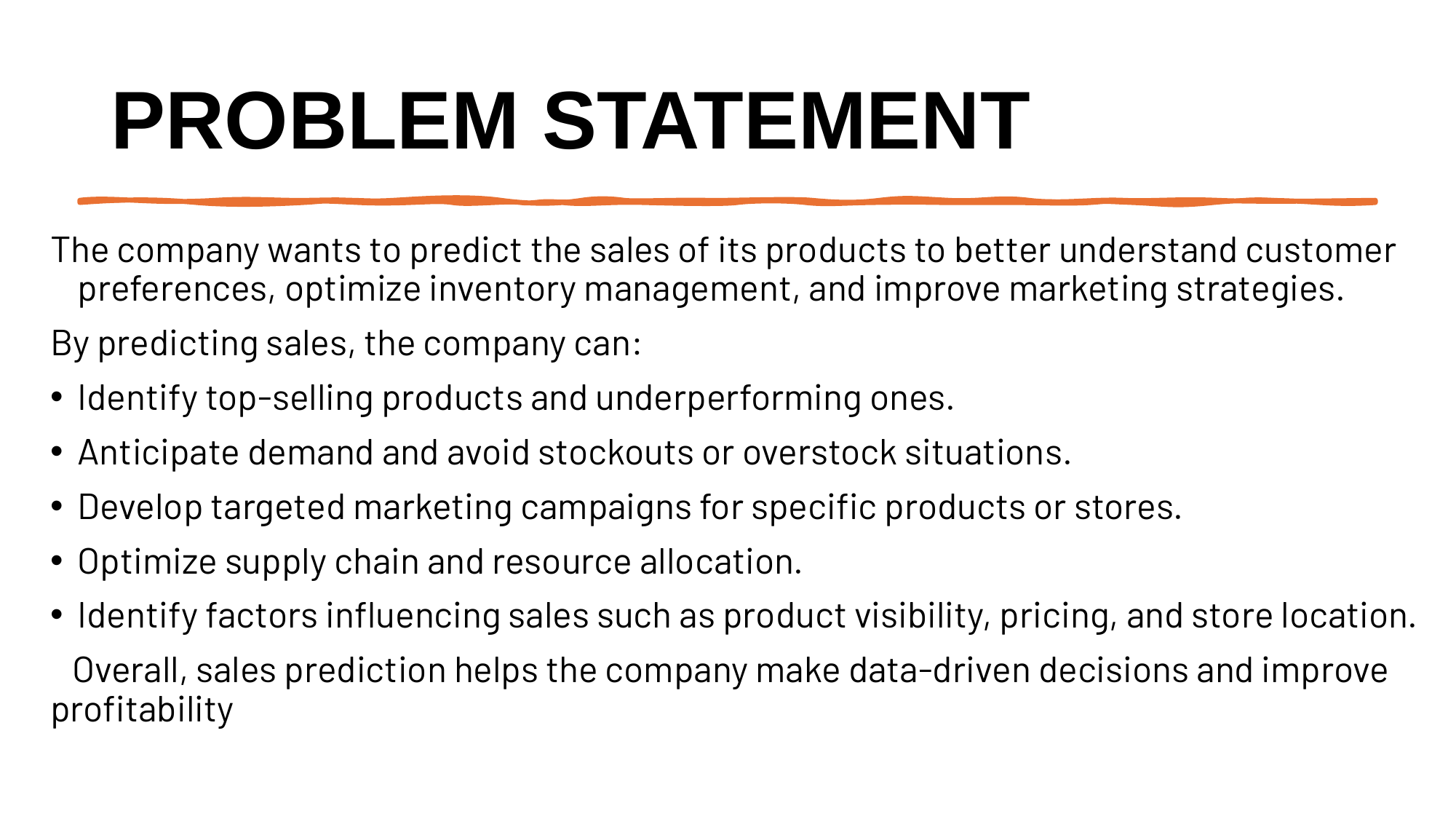

# Problem Statement

The company wants to predict the sales of its products to better understand customer preferences, optimize inventory management, and improve marketing strategies.
By predicting sales, the company can:
Identify top-selling products and underperforming ones.
Anticipate demand and avoid stockouts or overstock situations.
Develop targeted marketing campaigns for specific products or stores.
Optimize supply chain and resource allocation.
Identify factors influencing sales such as product visibility, pricing, and store location.
   Overall, sales prediction helps the company make data-driven decisions and improve profitability